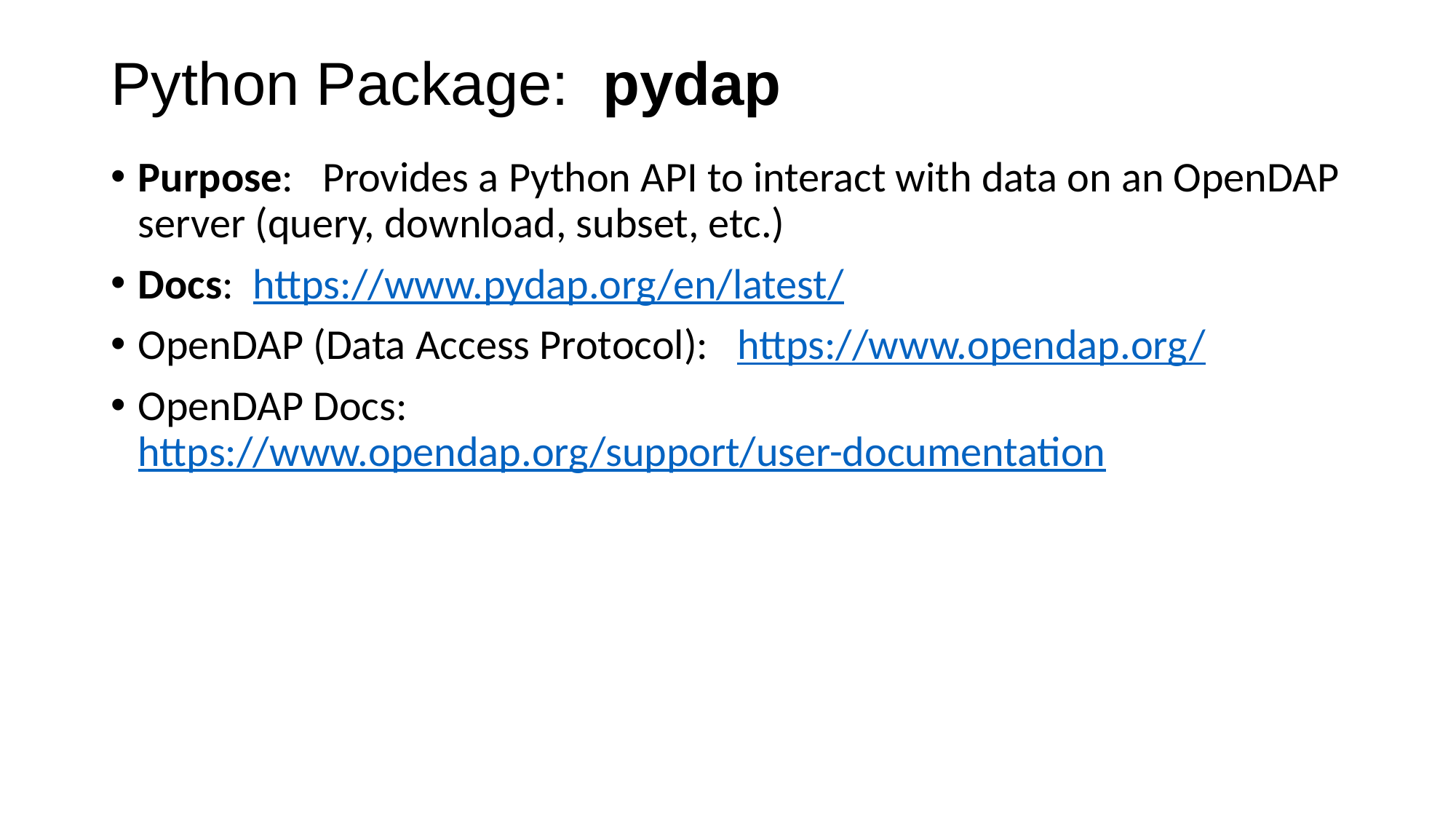

# Python Package:  pydap
Purpose:   Provides a Python API to interact with data on an OpenDAP server (query, download, subset, etc.)
Docs:  https://www.pydap.org/en/latest/
OpenDAP (Data Access Protocol):   https://www.opendap.org/
OpenDAP Docs:   https://www.opendap.org/support/user-documentation